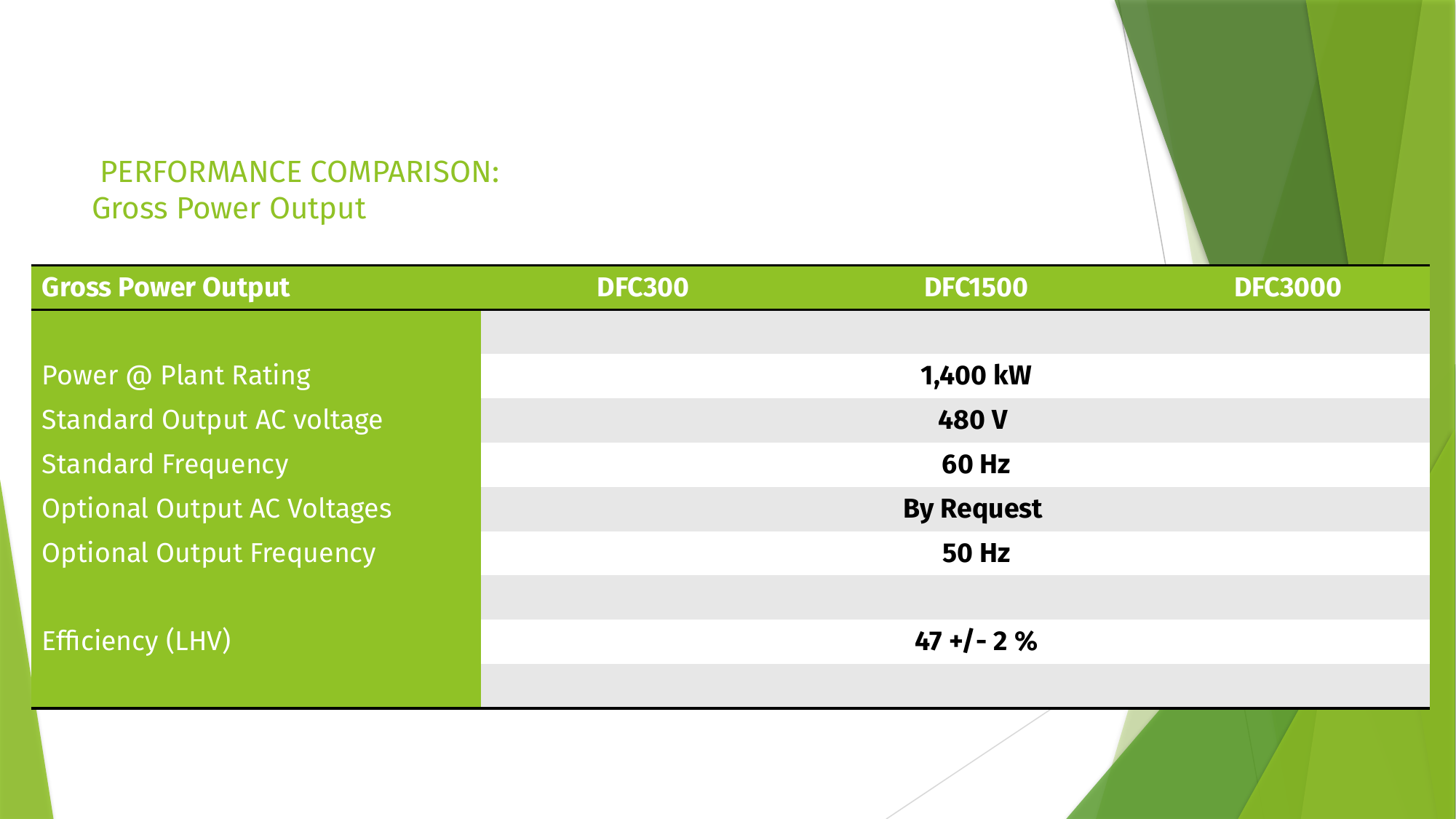

# PERFORMANCE COMPARISON: Gross Power Output
| Gross Power Output | DFC300 | DFC1500 | DFC3000 |
| --- | --- | --- | --- |
|  |  |  |  |
| Power @ Plant Rating |  | 1,400 kW |  |
| Standard Output AC voltage |  | 480 V |  |
| Standard Frequency |  | 60 Hz |  |
| Optional Output AC Voltages |  | By Request |  |
| Optional Output Frequency |  | 50 Hz |  |
|  |  |  |  |
| Efficiency (LHV) |  | 47 +/- 2 % |  |
|  |  |  |  |